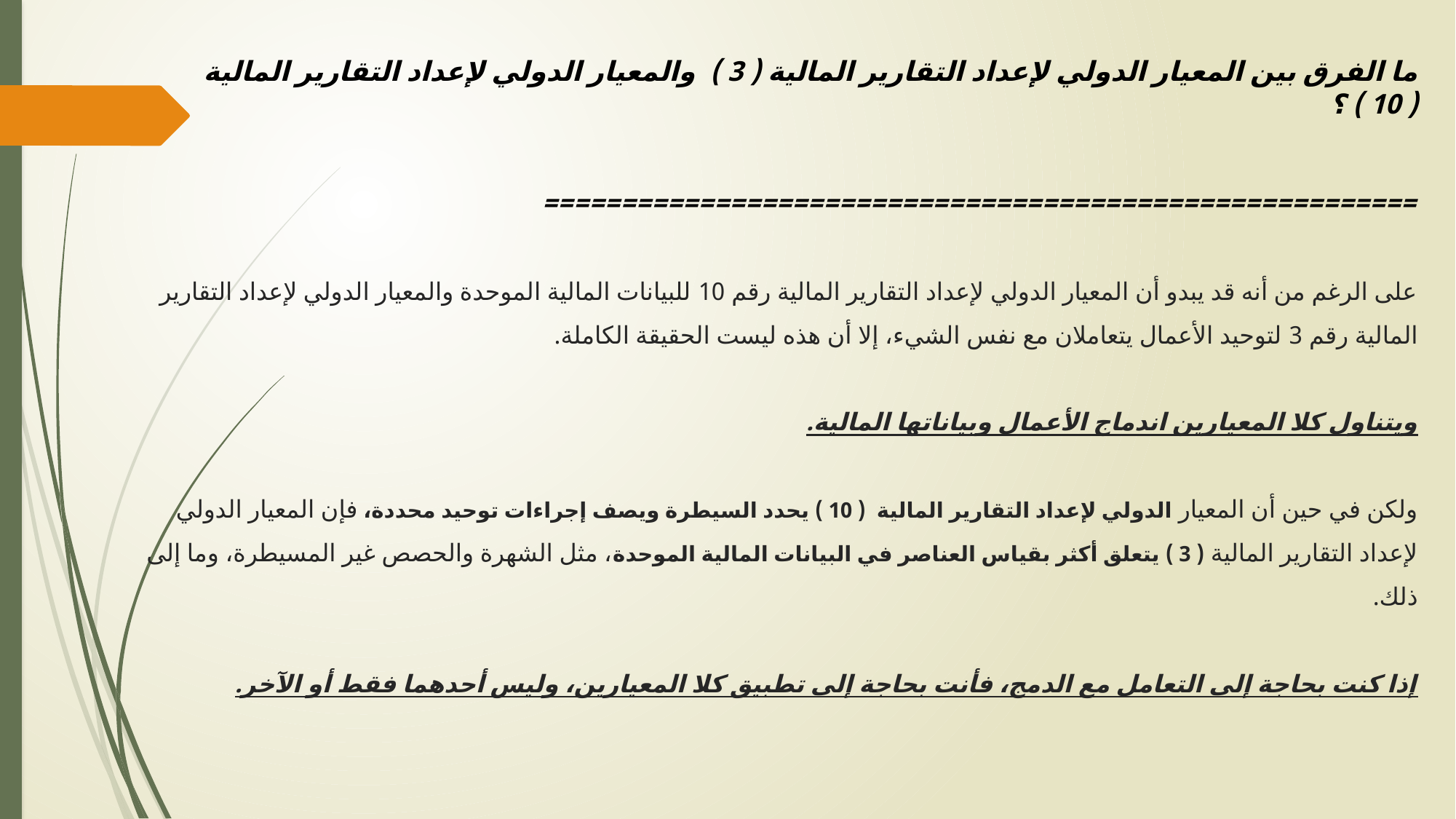

ما الفرق بين المعيار الدولي لإعداد التقارير المالية ( 3 )  والمعيار الدولي لإعداد التقارير المالية  ( 10 ) ؟

========================================================

على الرغم من أنه قد يبدو أن المعيار الدولي لإعداد التقارير المالية رقم 10 للبيانات المالية الموحدة والمعيار الدولي لإعداد التقارير المالية رقم 3 لتوحيد الأعمال يتعاملان مع نفس الشيء، إلا أن هذه ليست الحقيقة الكاملة.

ويتناول كلا المعيارين اندماج الأعمال وبياناتها المالية.

ولكن في حين أن المعيار الدولي لإعداد التقارير المالية  ( 10 ) يحدد السيطرة ويصف إجراءات توحيد محددة، فإن المعيار الدولي لإعداد التقارير المالية ( 3 ) يتعلق أكثر بقياس العناصر في البيانات المالية الموحدة، مثل الشهرة والحصص غير المسيطرة، وما إلى ذلك.

إذا كنت بحاجة إلى التعامل مع الدمج، فأنت بحاجة إلى تطبيق كلا المعيارين، وليس أحدهما فقط أو الآخر.